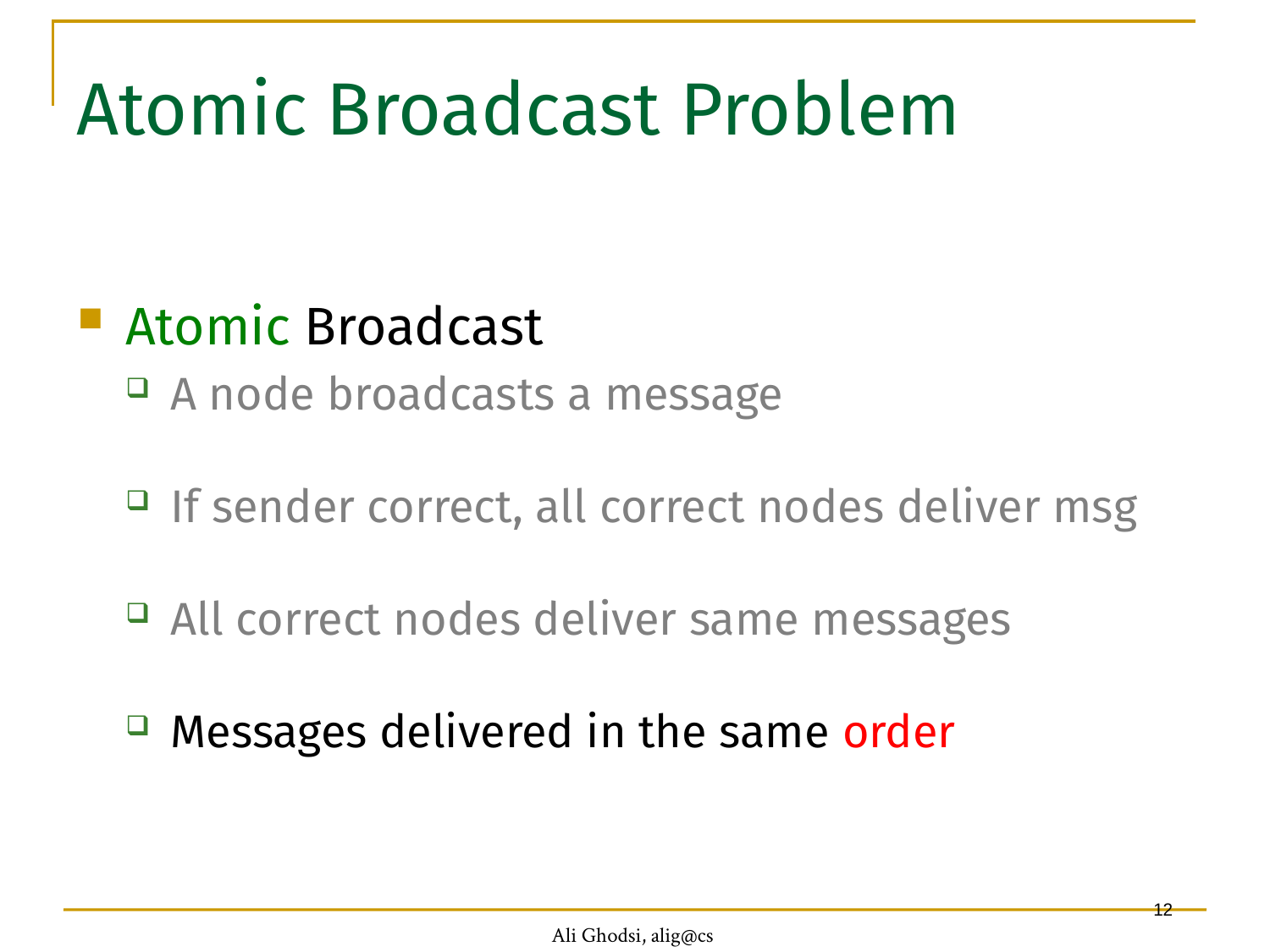

Atomic Broadcast Problem

Atomic Broadcast
A node broadcasts a message

If sender correct, all correct nodes deliver msg

All correct nodes deliver same messages

Messages delivered in the same order
Ali Ghodsi, alig@cs
12